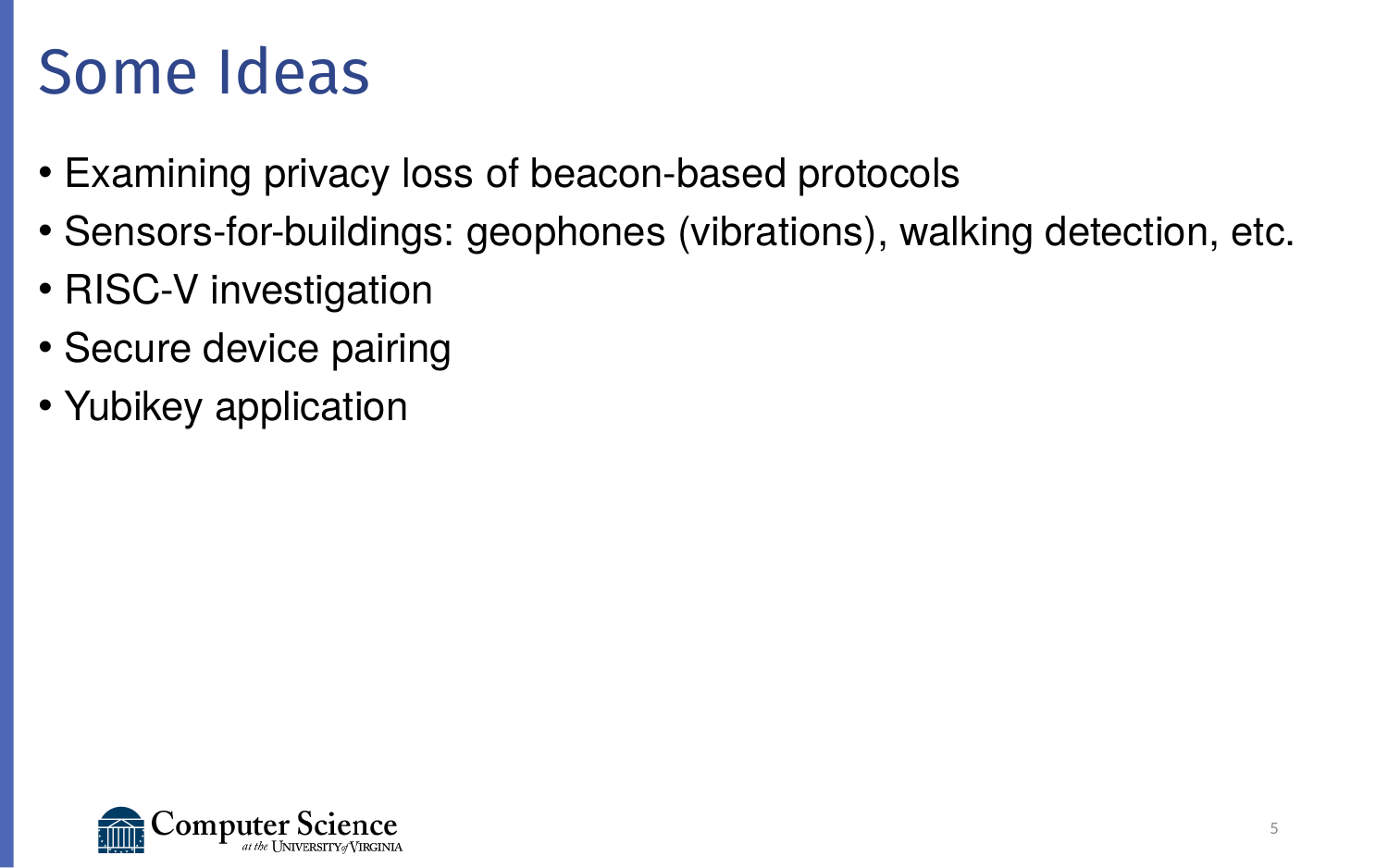

# Some Ideas
Examining privacy loss of beacon-based protocols
Sensors-for-buildings: geophones (vibrations), walking detection, etc.
RISC-V investigation
Secure device pairing
Yubikey application
5